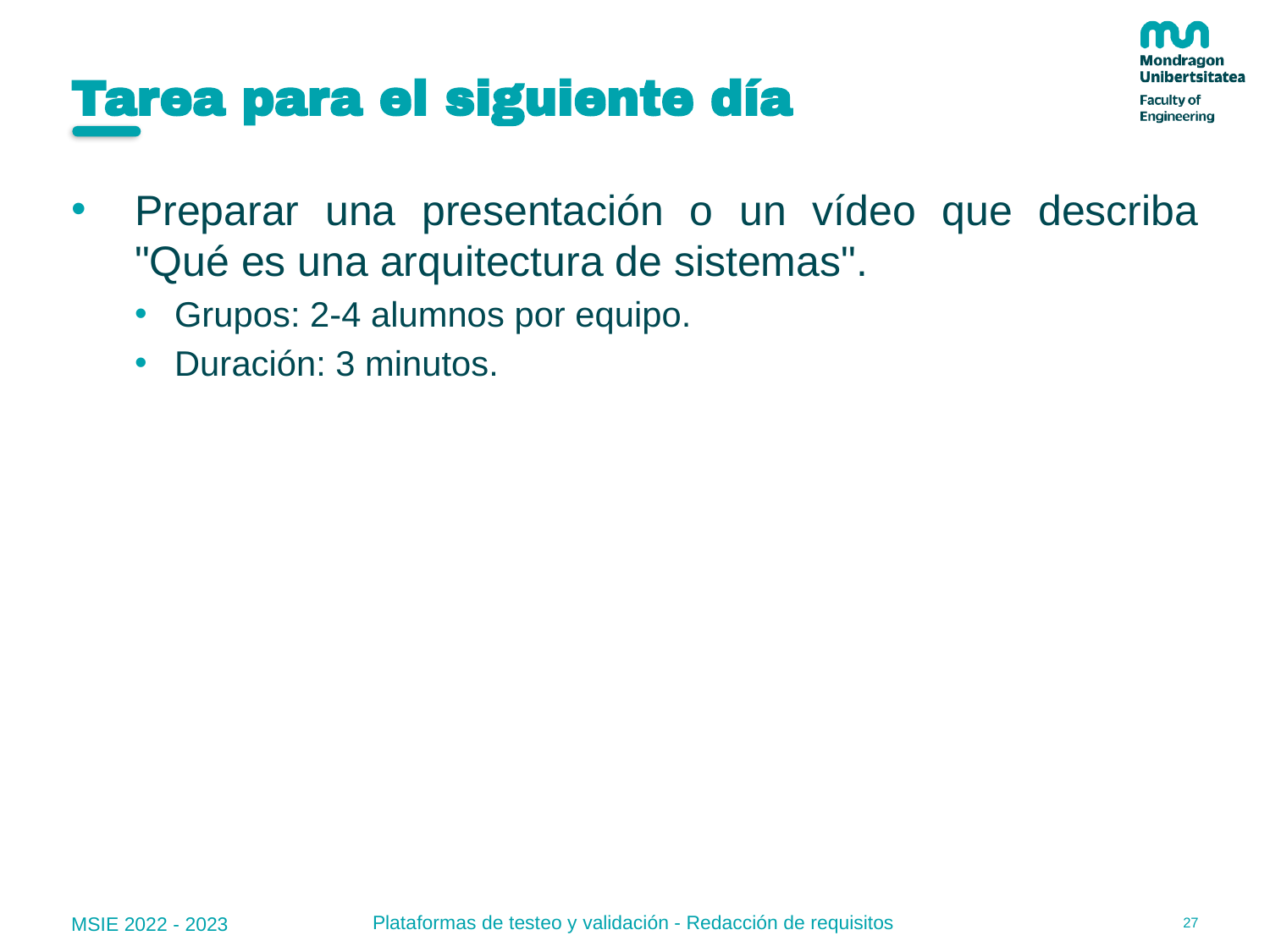

# Tarea para el siguiente día
Preparar una presentación o un vídeo que describa "Qué es una arquitectura de sistemas".
Grupos: 2-4 alumnos por equipo.
Duración: 3 minutos.
27
Plataformas de testeo y validación - Redacción de requisitos
MSIE 2022 - 2023